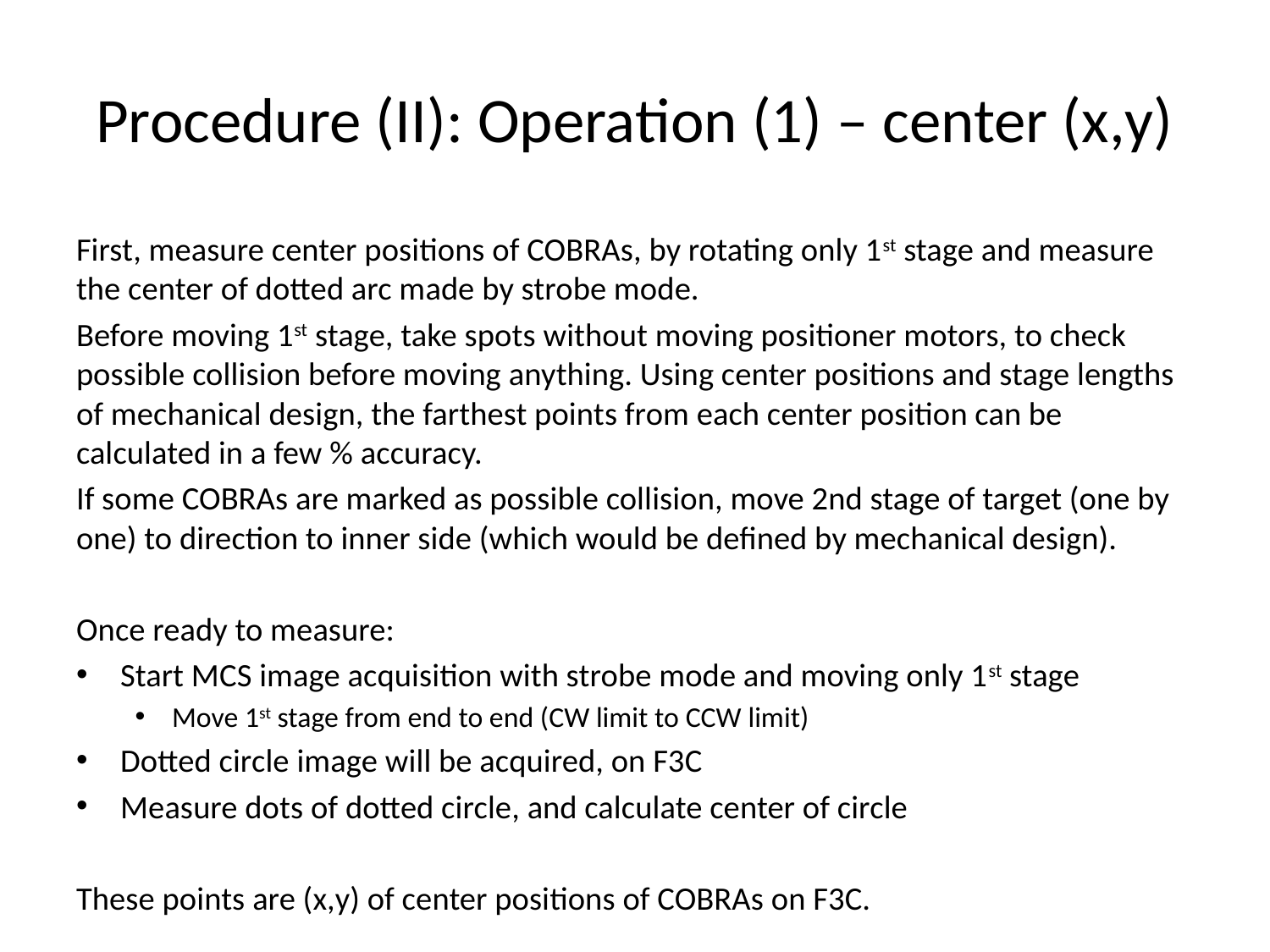

# Procedure (II): Operation (1) – center (x,y)
First, measure center positions of COBRAs, by rotating only 1st stage and measure the center of dotted arc made by strobe mode.
Before moving 1st stage, take spots without moving positioner motors, to check possible collision before moving anything. Using center positions and stage lengths of mechanical design, the farthest points from each center position can be calculated in a few % accuracy.
If some COBRAs are marked as possible collision, move 2nd stage of target (one by one) to direction to inner side (which would be defined by mechanical design).

Once ready to measure:
Start MCS image acquisition with strobe mode and moving only 1st stage
Move 1st stage from end to end (CW limit to CCW limit)
Dotted circle image will be acquired, on F3C
Measure dots of dotted circle, and calculate center of circle

These points are (x,y) of center positions of COBRAs on F3C.